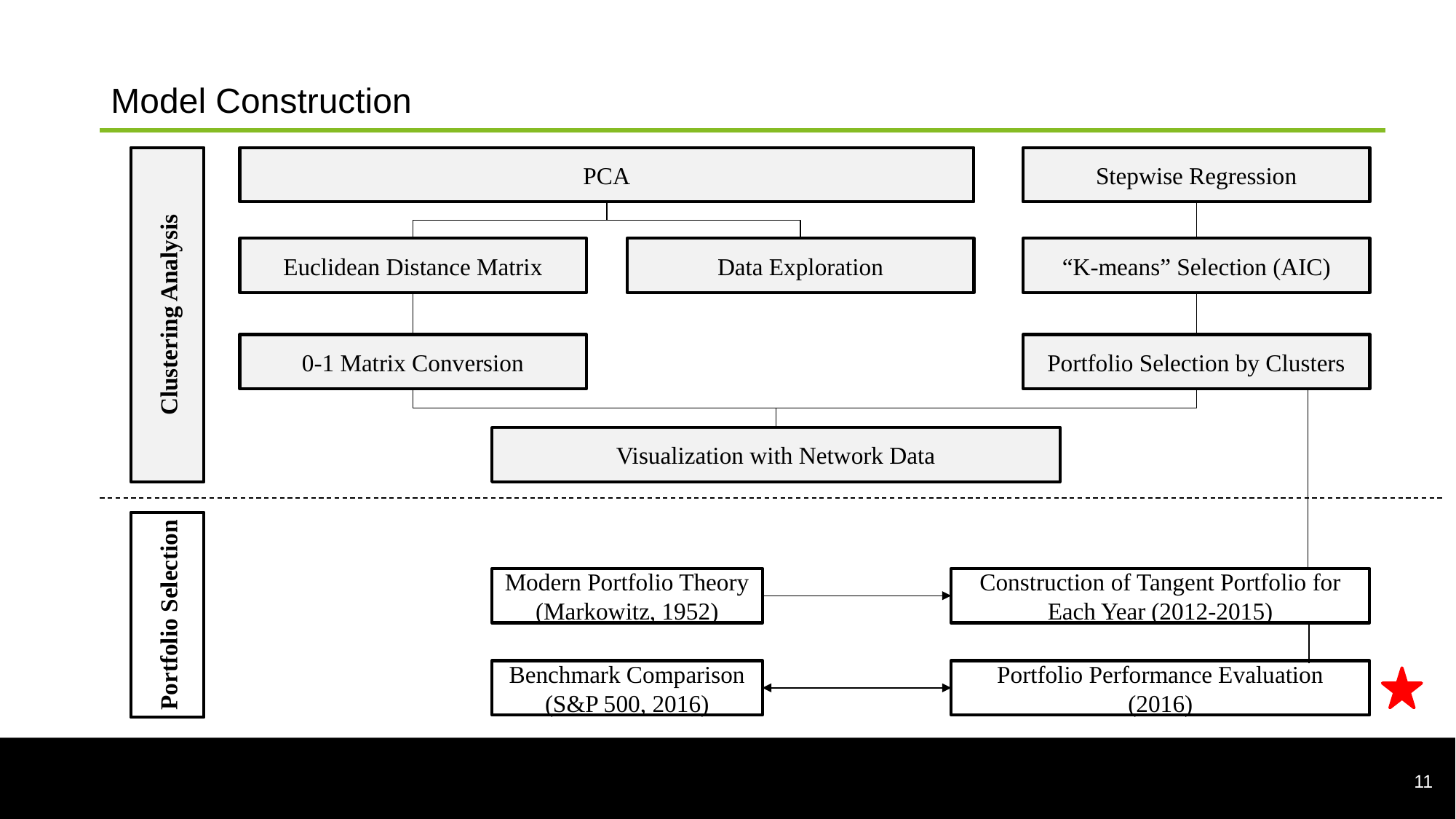

Model Construction
Clustering Analysis
PCA
Stepwise Regression
Euclidean Distance Matrix
Data Exploration
“K-means” Selection (AIC)
0-1 Matrix Conversion
Portfolio Selection by Clusters
Visualization with Network Data
Portfolio Selection
Construction of Tangent Portfolio for Each Year (2012-2015)
Benchmark Comparison (S&P 500, 2016)
Portfolio Performance Evaluation
(2016)
Modern Portfolio Theory (Markowitz, 1952)

11